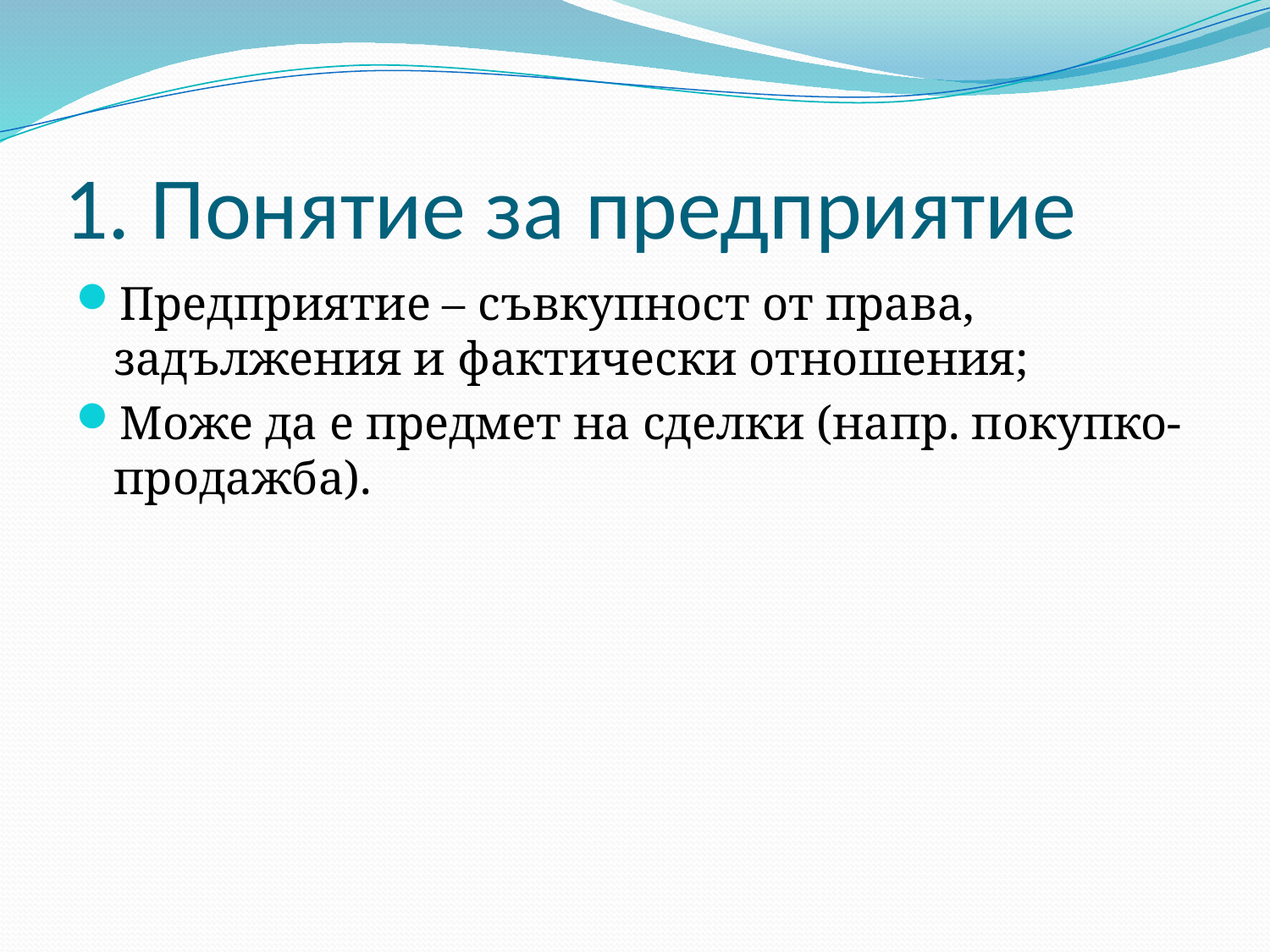

# 1. Понятие за предприятие
Предприятие – съвкупност от права, задължения и фактически отношения;
Може да е предмет на сделки (напр. покупко-продажба).